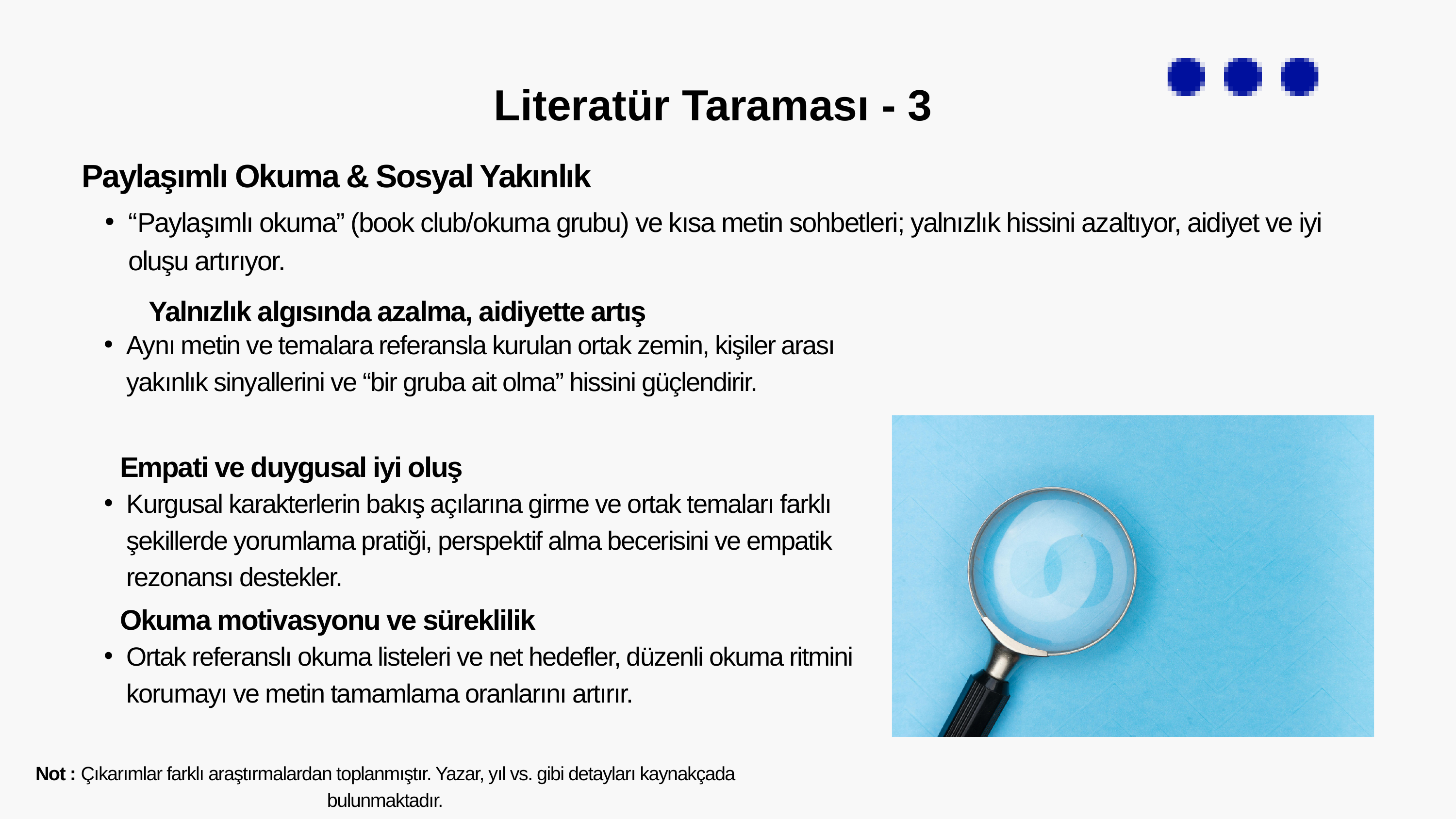

Literatür Taraması - 3
Paylaşımlı Okuma & Sosyal Yakınlık
“Paylaşımlı okuma” (book club/okuma grubu) ve kısa metin sohbetleri; yalnızlık hissini azaltıyor, aidiyet ve iyi oluşu artırıyor.
Yalnızlık algısında azalma, aidiyette artış
Aynı metin ve temalara referansla kurulan ortak zemin, kişiler arası yakınlık sinyallerini ve “bir gruba ait olma” hissini güçlendirir.

Empati ve duygusal iyi oluş
Kurgusal karakterlerin bakış açılarına girme ve ortak temaları farklı şekillerde yorumlama pratiği, perspektif alma becerisini ve empatik rezonansı destekler.
Okuma motivasyonu ve süreklilik
Ortak referanslı okuma listeleri ve net hedefler, düzenli okuma ritmini korumayı ve metin tamamlama oranlarını artırır.
Not : Çıkarımlar farklı araştırmalardan toplanmıştır. Yazar, yıl vs. gibi detayları kaynakçada bulunmaktadır.